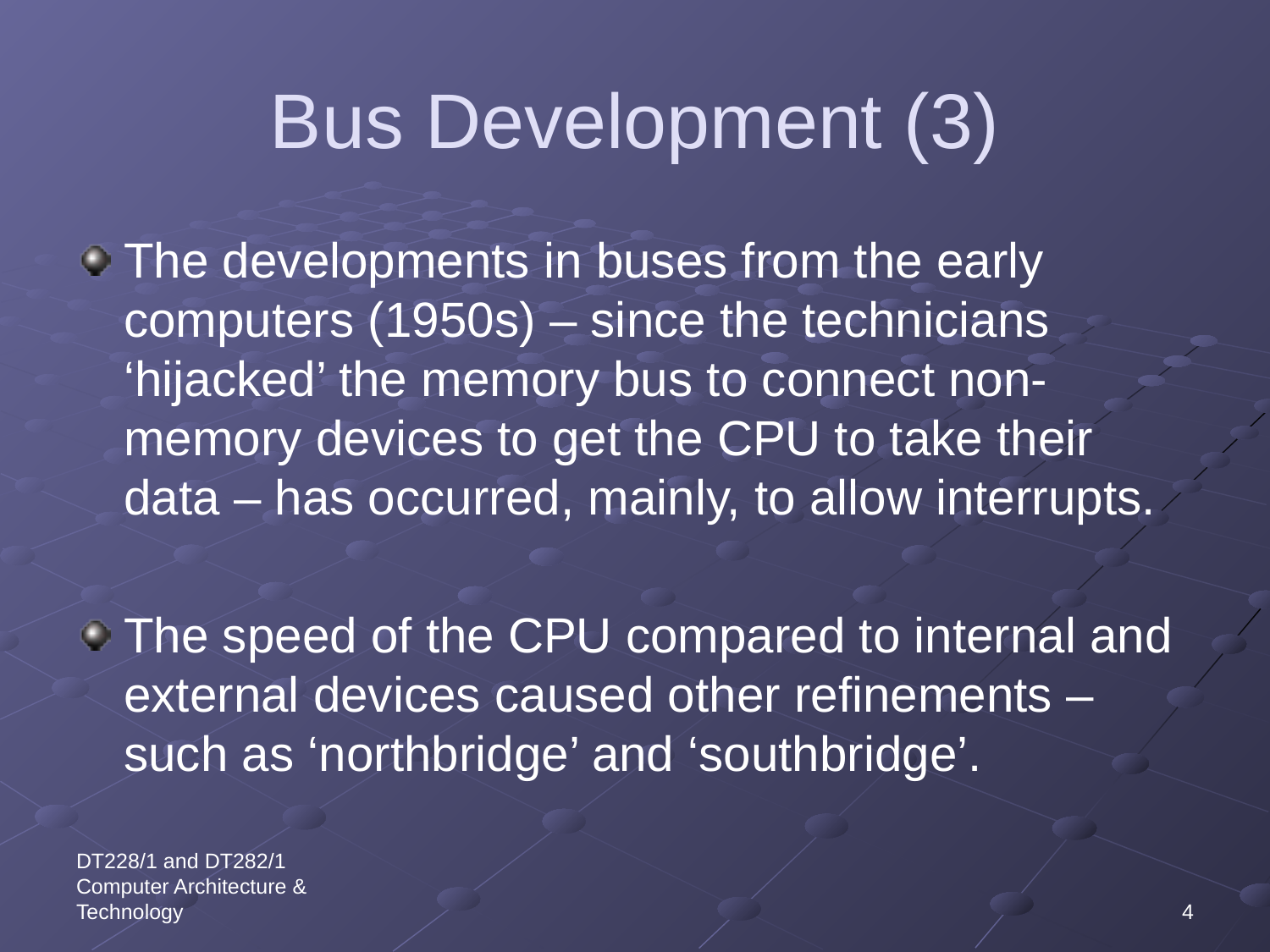

# Bus Development (3)
The developments in buses from the early computers (1950s) – since the technicians ‘hijacked’ the memory bus to connect non-memory devices to get the CPU to take their data – has occurred, mainly, to allow interrupts.

The speed of the CPU compared to internal and external devices caused other refinements – such as ‘northbridge’ and ‘southbridge’.
DT228/1 and DT282/1 Computer Architecture & Technology
4